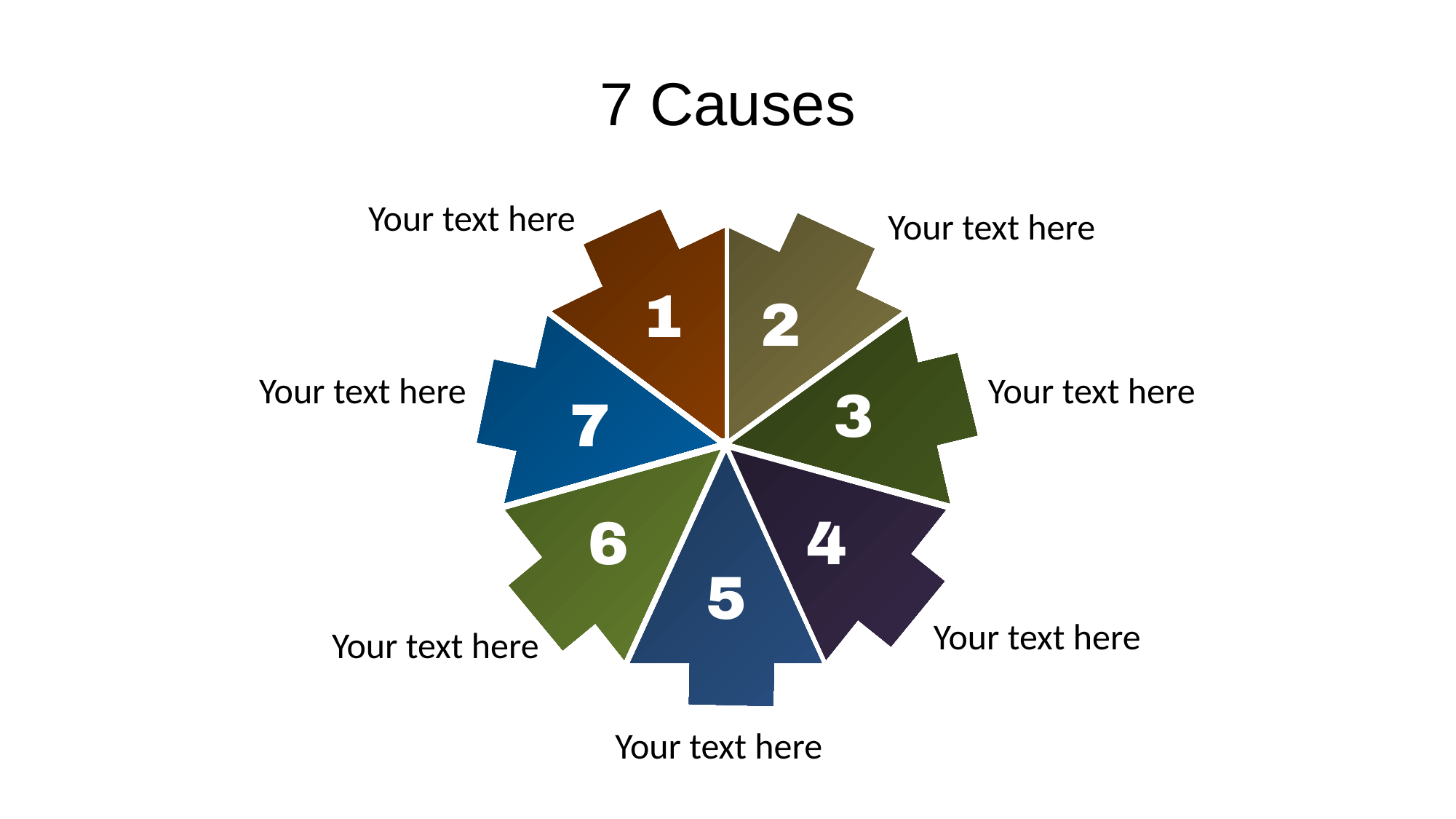

# 7 Causes
Your text here

1
Your text here

2

Your text here
7

Your text here
3

6
Your text here

4
Your text here

5
Your text here